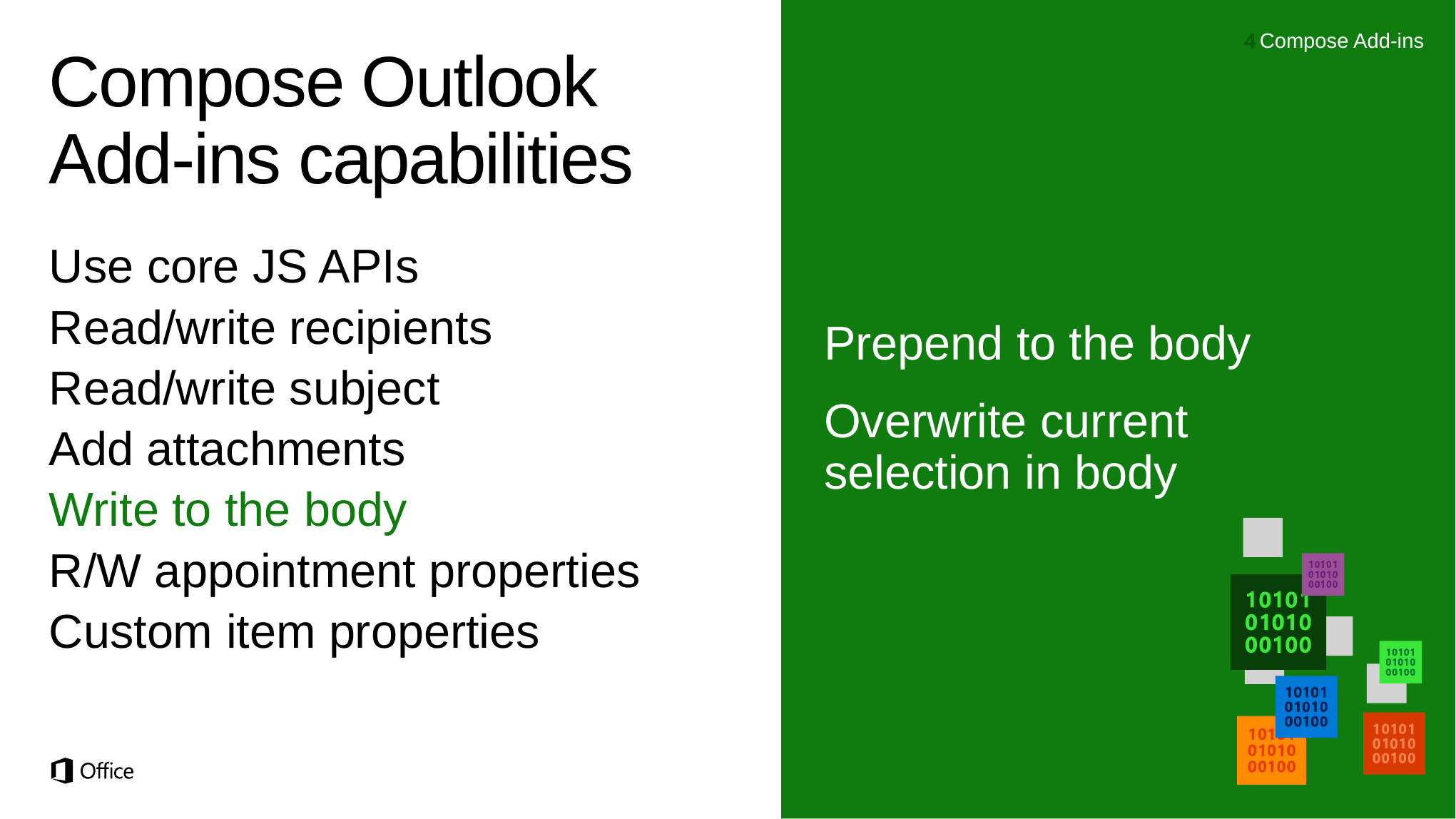

Prepend to the body
Overwrite current
selection in body
Compose Add-ins

# Compose Outlook Add-ins capabilities
Use core JS APIs
Read/write recipients
Read/write subject
Add attachments
Write to the body
R/W appointment properties
Custom item properties